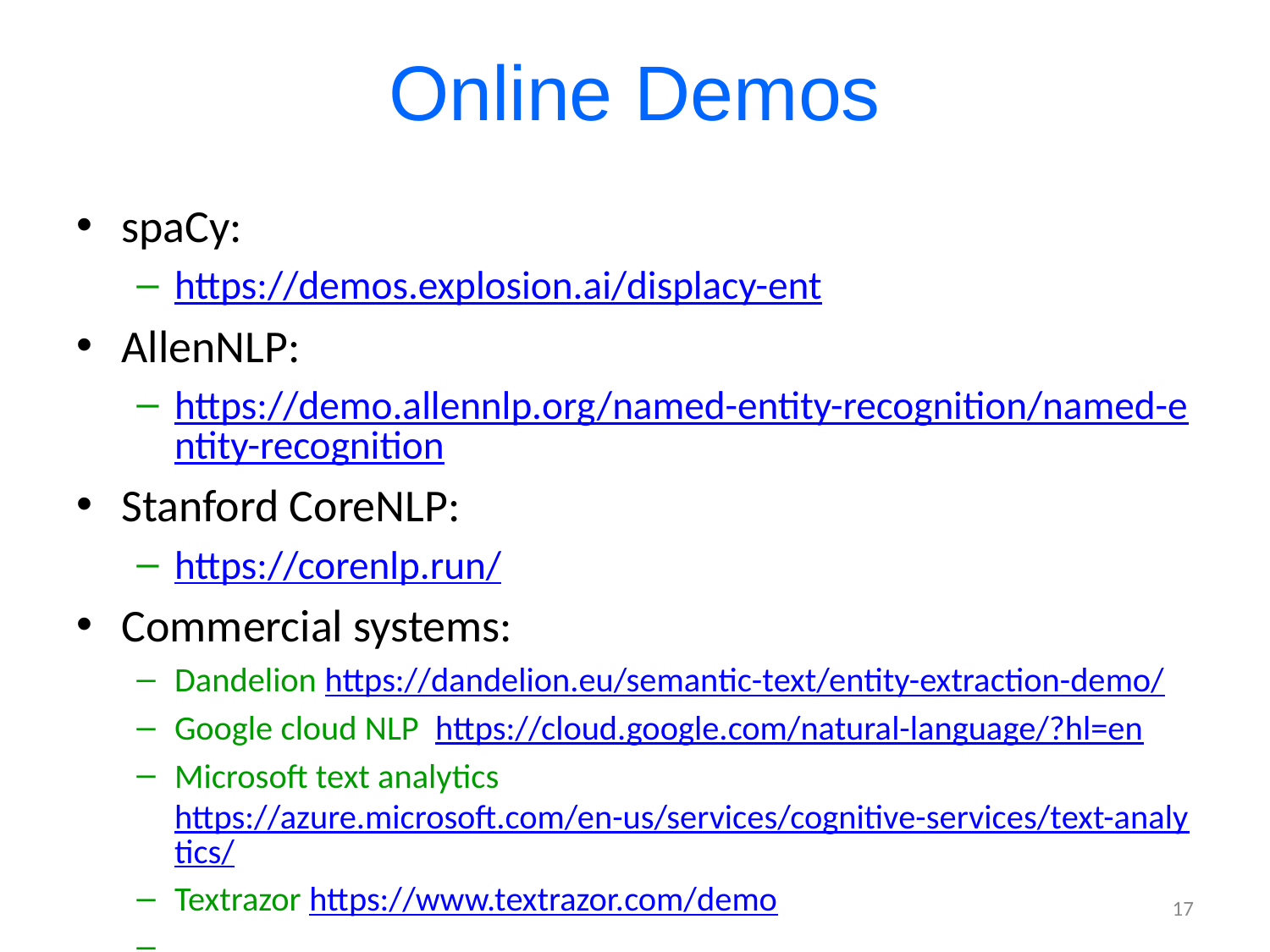

# Online Demos
spaCy:
https://demos.explosion.ai/displacy-ent
AllenNLP:
https://demo.allennlp.org/named-entity-recognition/named-entity-recognition
Stanford CoreNLP:
https://corenlp.run/
Commercial systems:
Dandelion https://dandelion.eu/semantic-text/entity-extraction-demo/
Google cloud NLP  https://cloud.google.com/natural-language/?hl=en
Microsoft text analytics https://azure.microsoft.com/en-us/services/cognitive-services/text-analytics/
Textrazor https://www.textrazor.com/demo
…

17